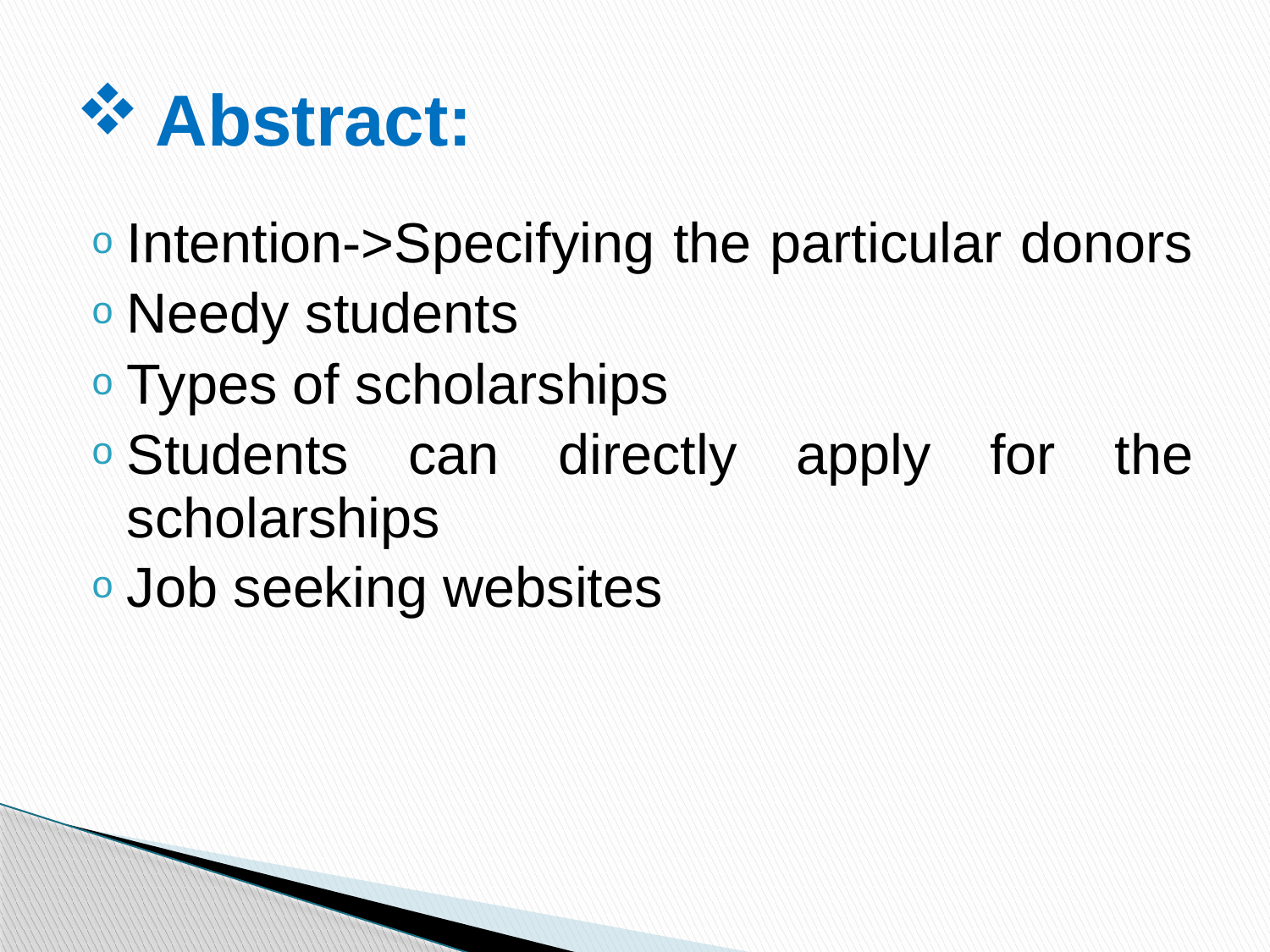

# Abstract:
Intention->Specifying the particular donors
Needy students
Types of scholarships
Students can directly apply for the scholarships
Job seeking websites